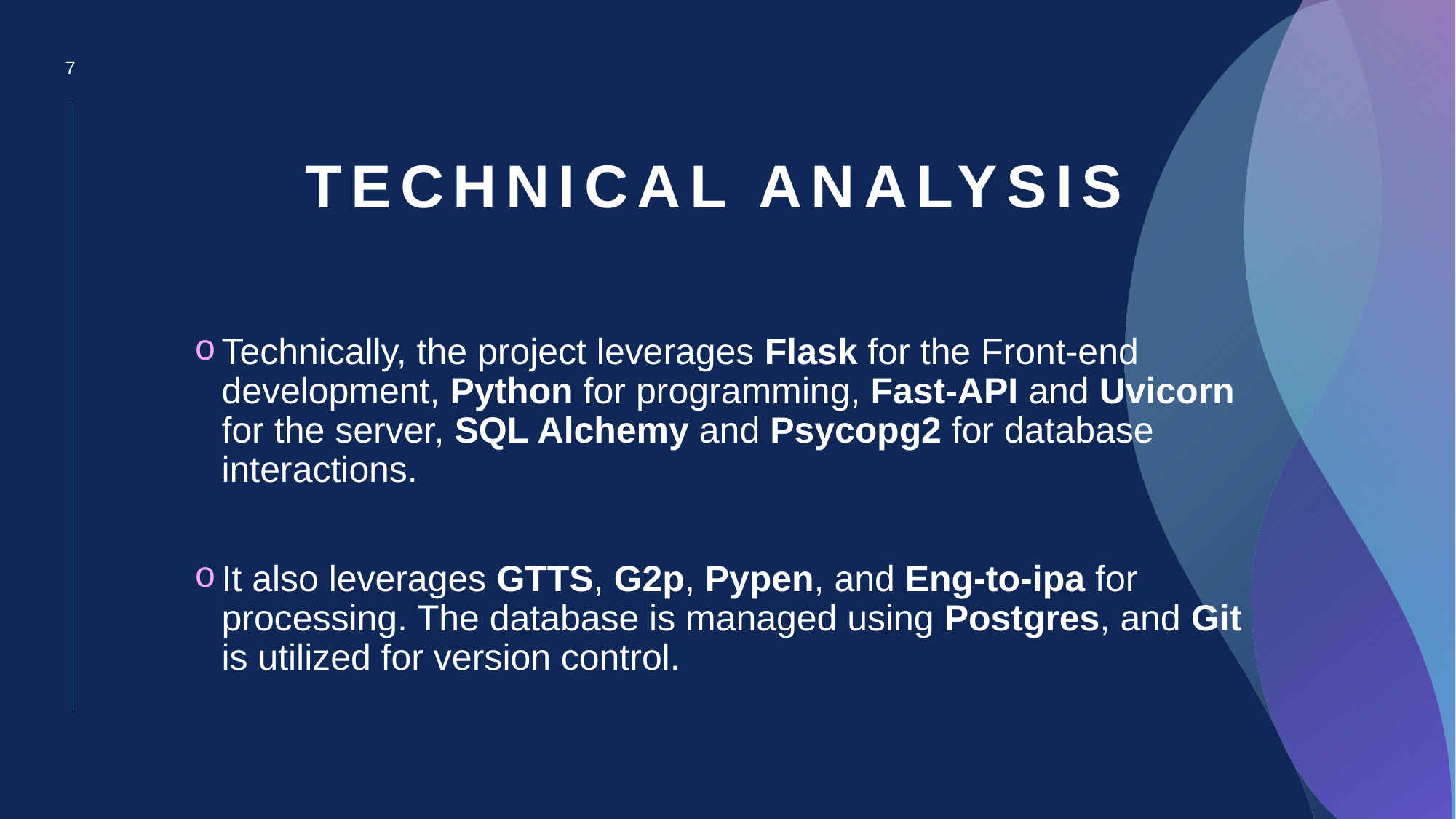

7
# Technical analysis
Technically, the project leverages Flask for the Front-end development, Python for programming, Fast-API and Uvicorn for the server, SQL Alchemy and Psycopg2 for database interactions.

It also leverages GTTS, G2p, Pypen, and Eng-to-ipa for processing. The database is managed using Postgres, and Git is utilized for version control.